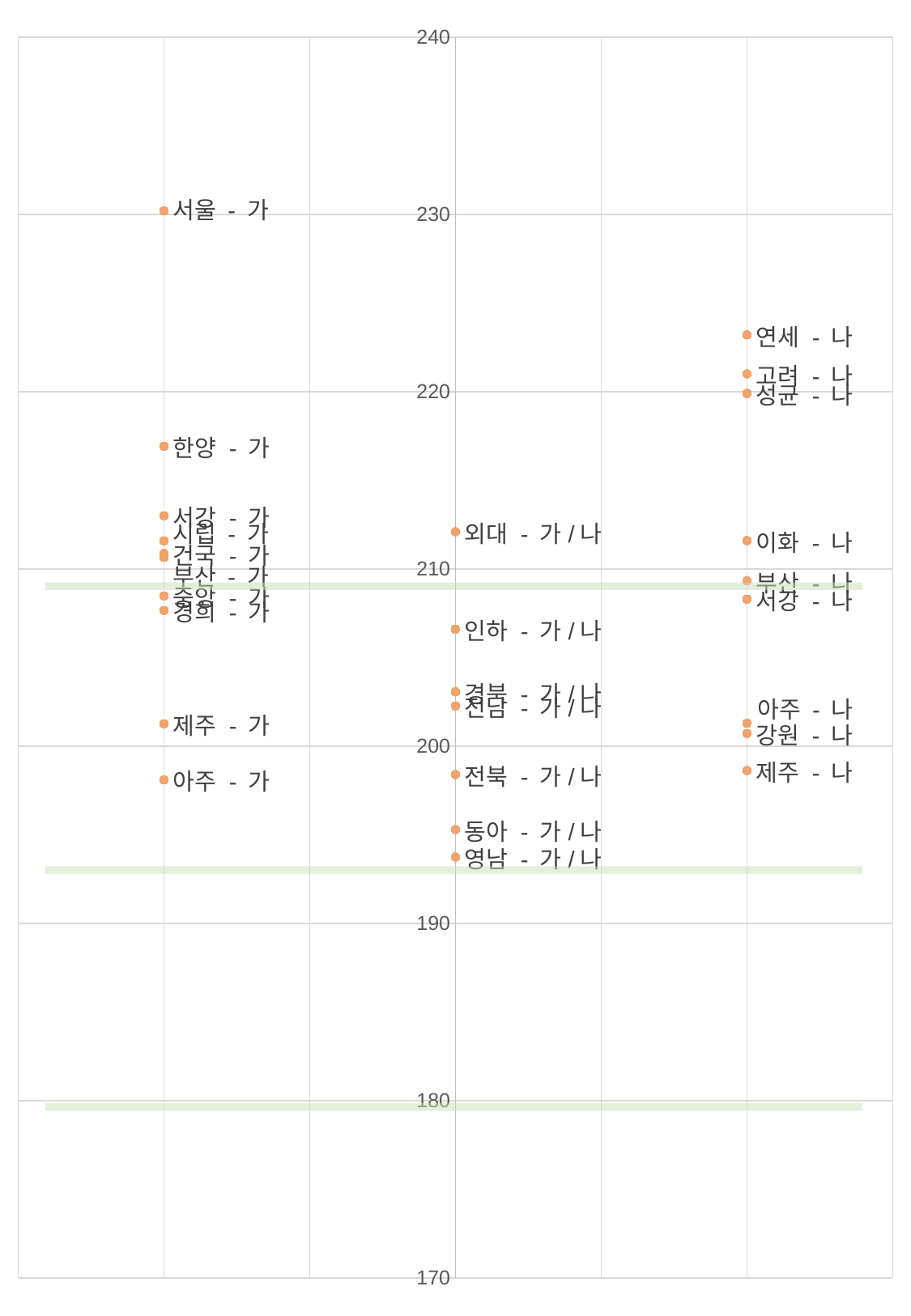

### Chart

| Category | score |
|---|---|